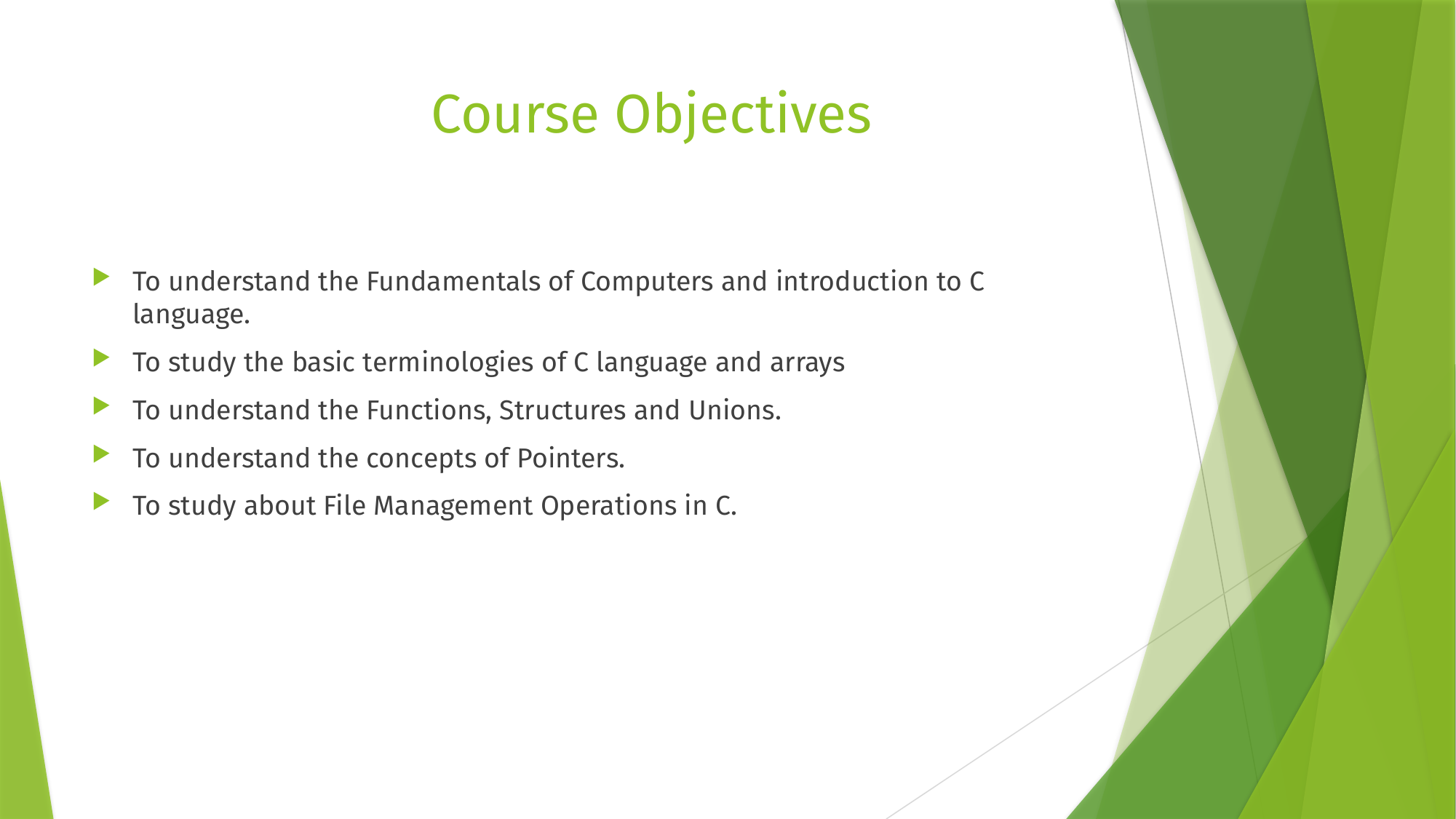

# Course Objectives
To understand the Fundamentals of Computers and introduction to C language.
To study the basic terminologies of C language and arrays
To understand the Functions, Structures and Unions.
To understand the concepts of Pointers.
To study about File Management Operations in C.